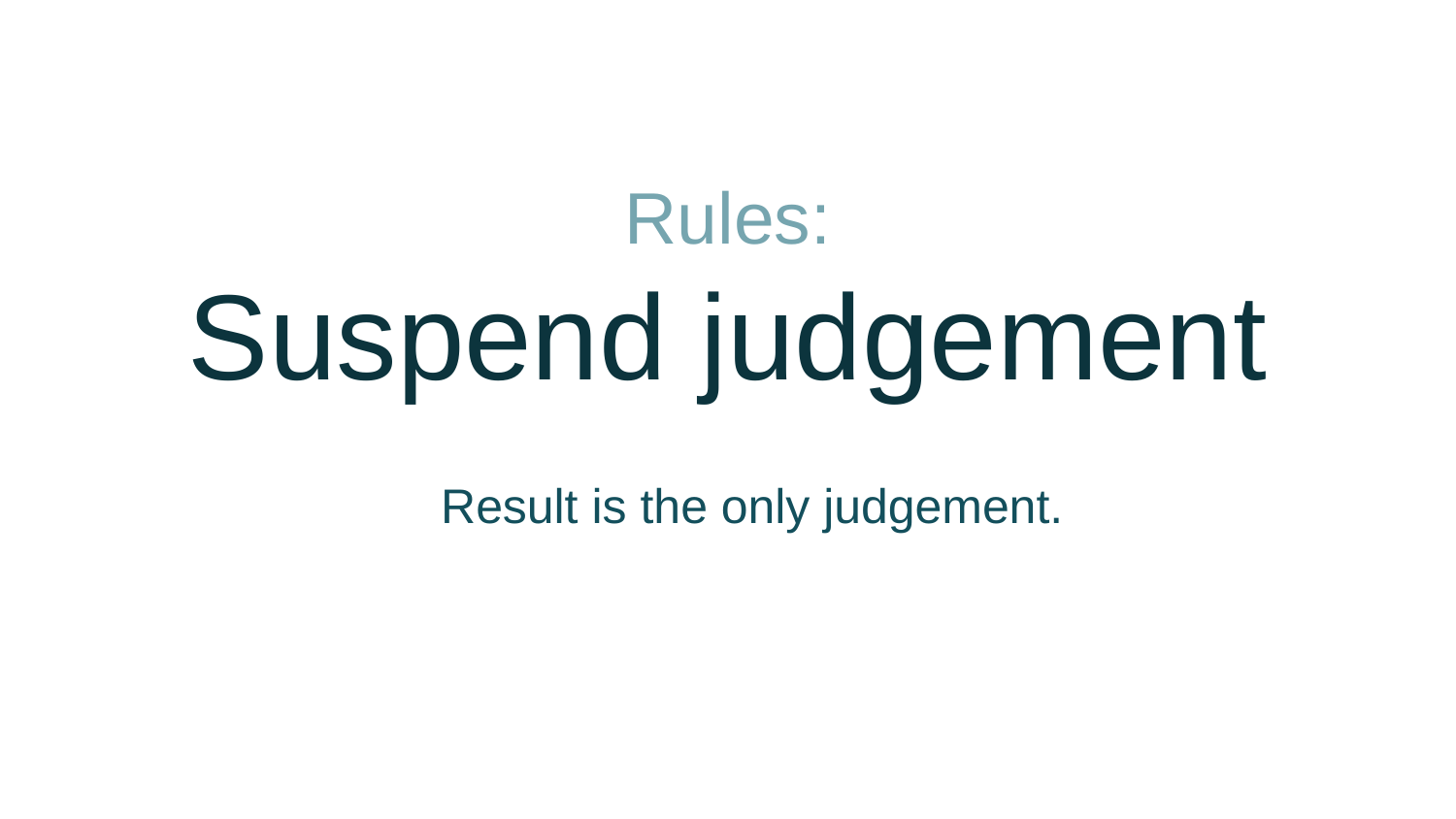

Rules:
Suspend judgement
Result is the only judgement.